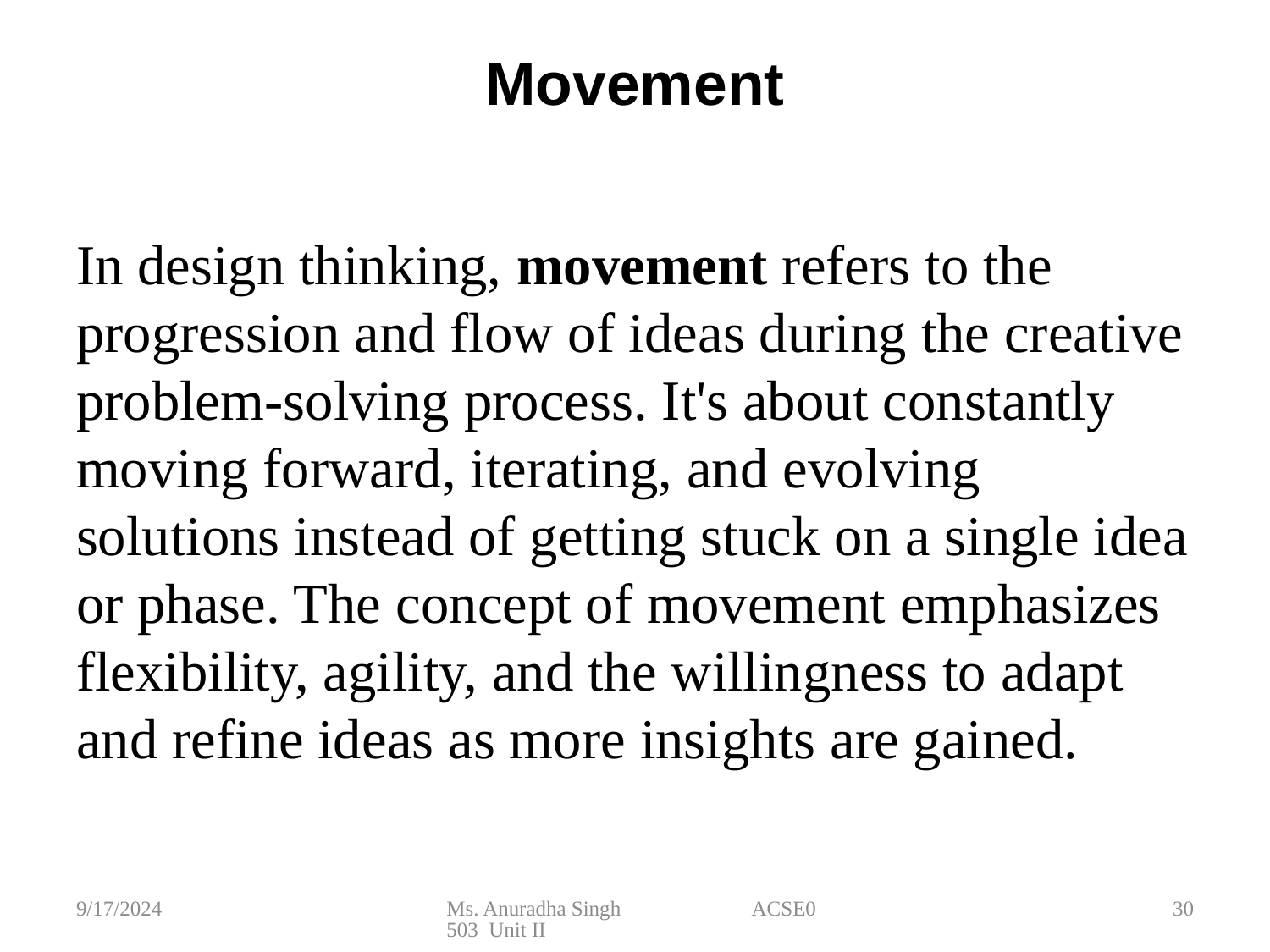

# Movement
In design thinking, movement refers to the progression and flow of ideas during the creative problem-solving process. It's about constantly moving forward, iterating, and evolving solutions instead of getting stuck on a single idea or phase. The concept of movement emphasizes flexibility, agility, and the willingness to adapt and refine ideas as more insights are gained.
9/17/2024
Ms. Anuradha Singh                         ACSE0503  Unit II
30